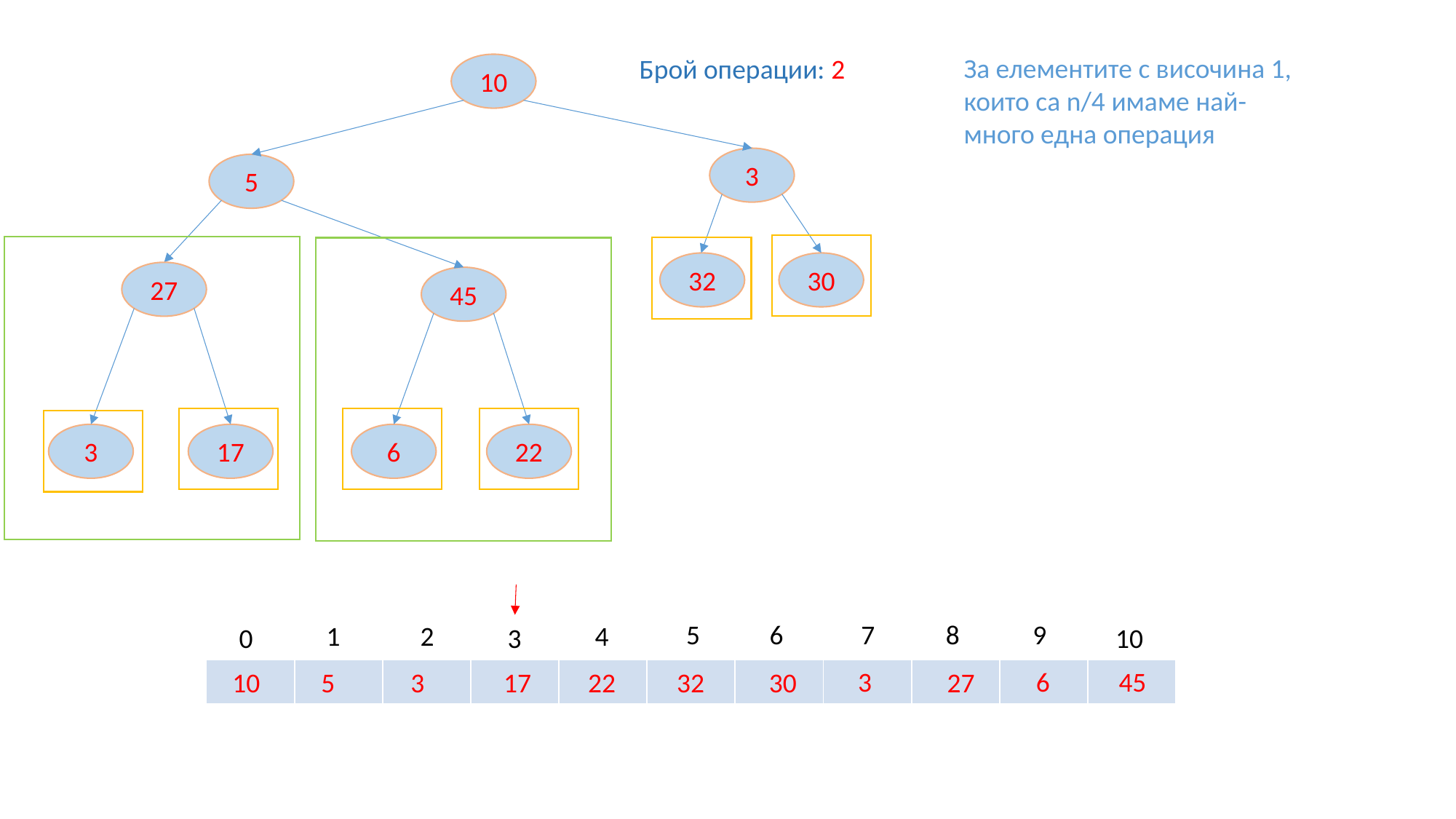

За елементите с височина 1, които са n/4 имаме най-много една операция
Брой операции: 2
10
3
5

32
30
27
45

3
17
22
6
5
6
7
8
9
1
4
2
0
3
10
 3
45
 6
|  |  |  |  |  |  |  |  |  |  |  |
| --- | --- | --- | --- | --- | --- | --- | --- | --- | --- | --- |
10
3
 17
22
32
 30
 27
5